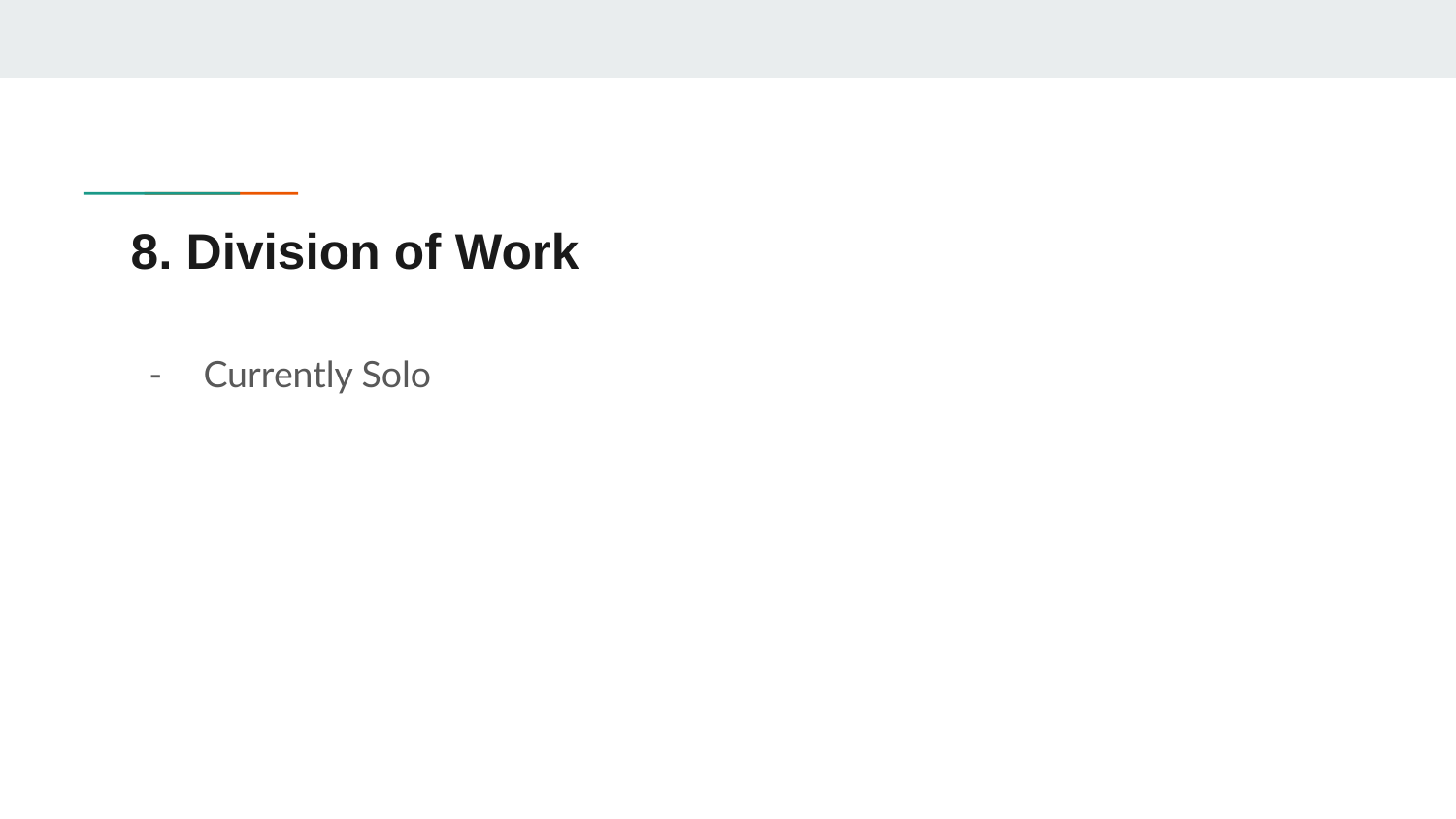

# 8. Division of Work
Currently Solo